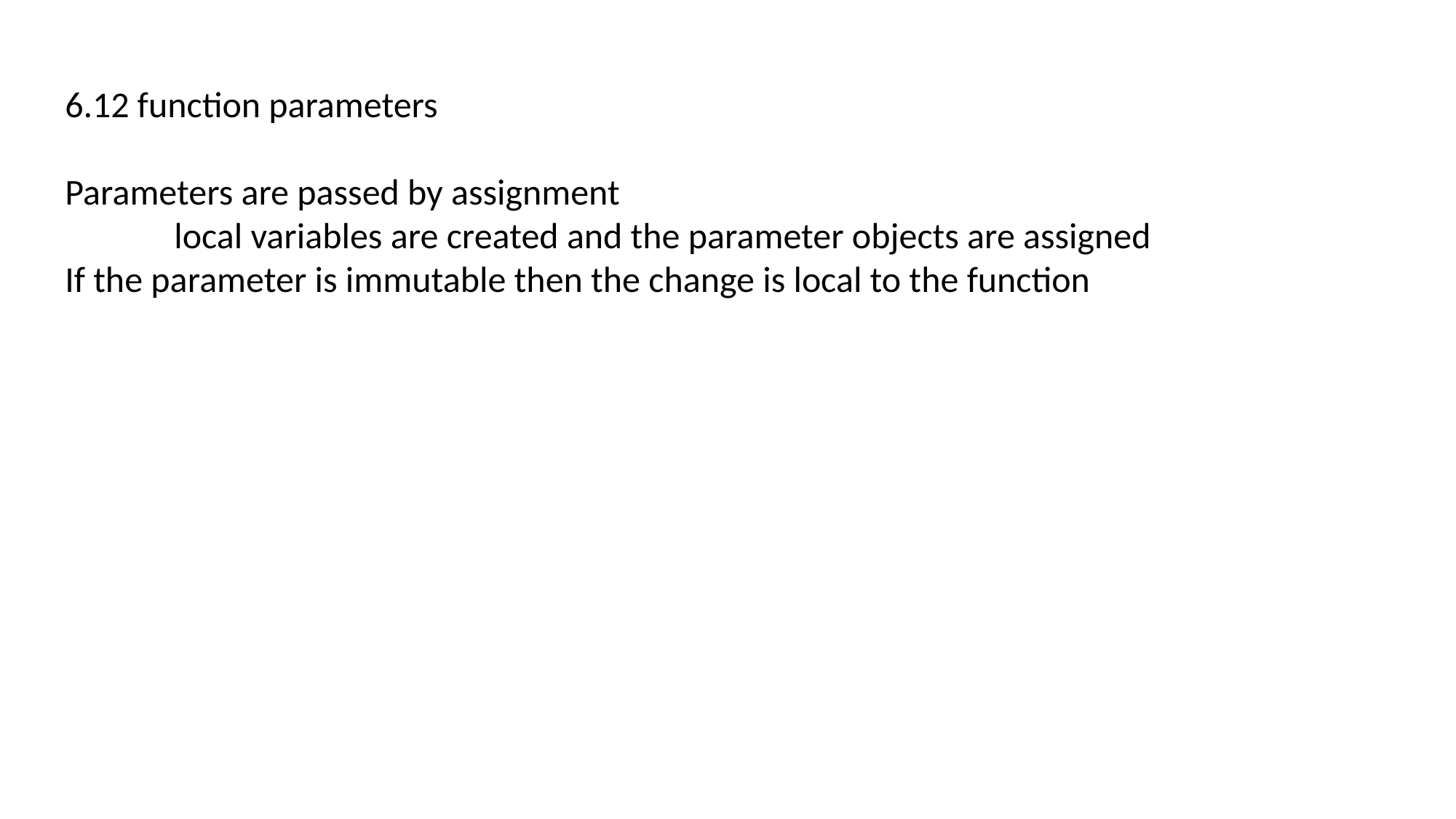

6.12 function parameters

Parameters are passed by assignment
	local variables are created and the parameter objects are assigned
If the parameter is immutable then the change is local to the function